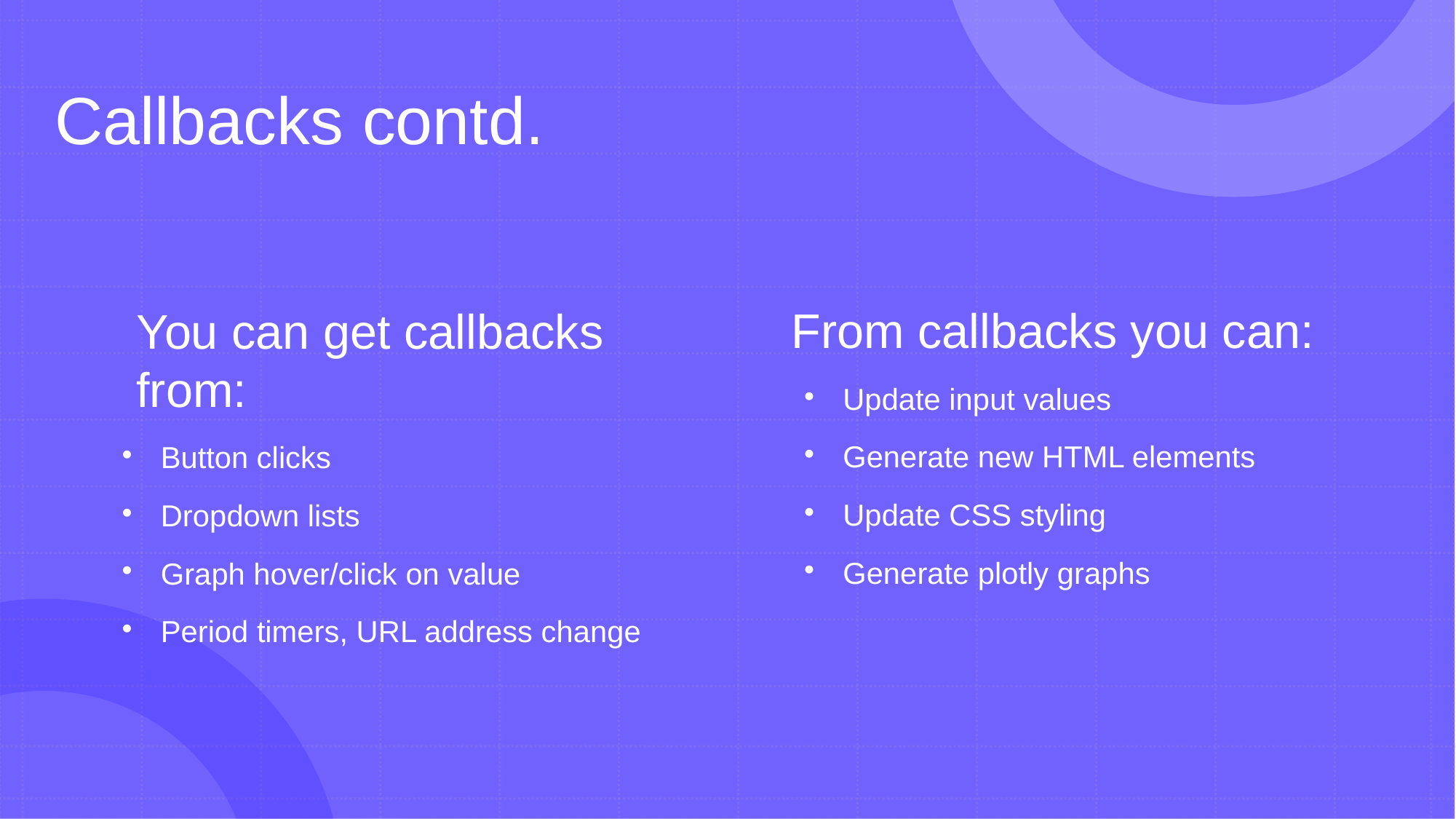

# Callbacks contd.
From callbacks you can:
Update input values
Generate new HTML elements
Update CSS styling
Generate plotly graphs
You can get callbacks from:
Button clicks
Dropdown lists
Graph hover/click on value
Period timers, URL address change